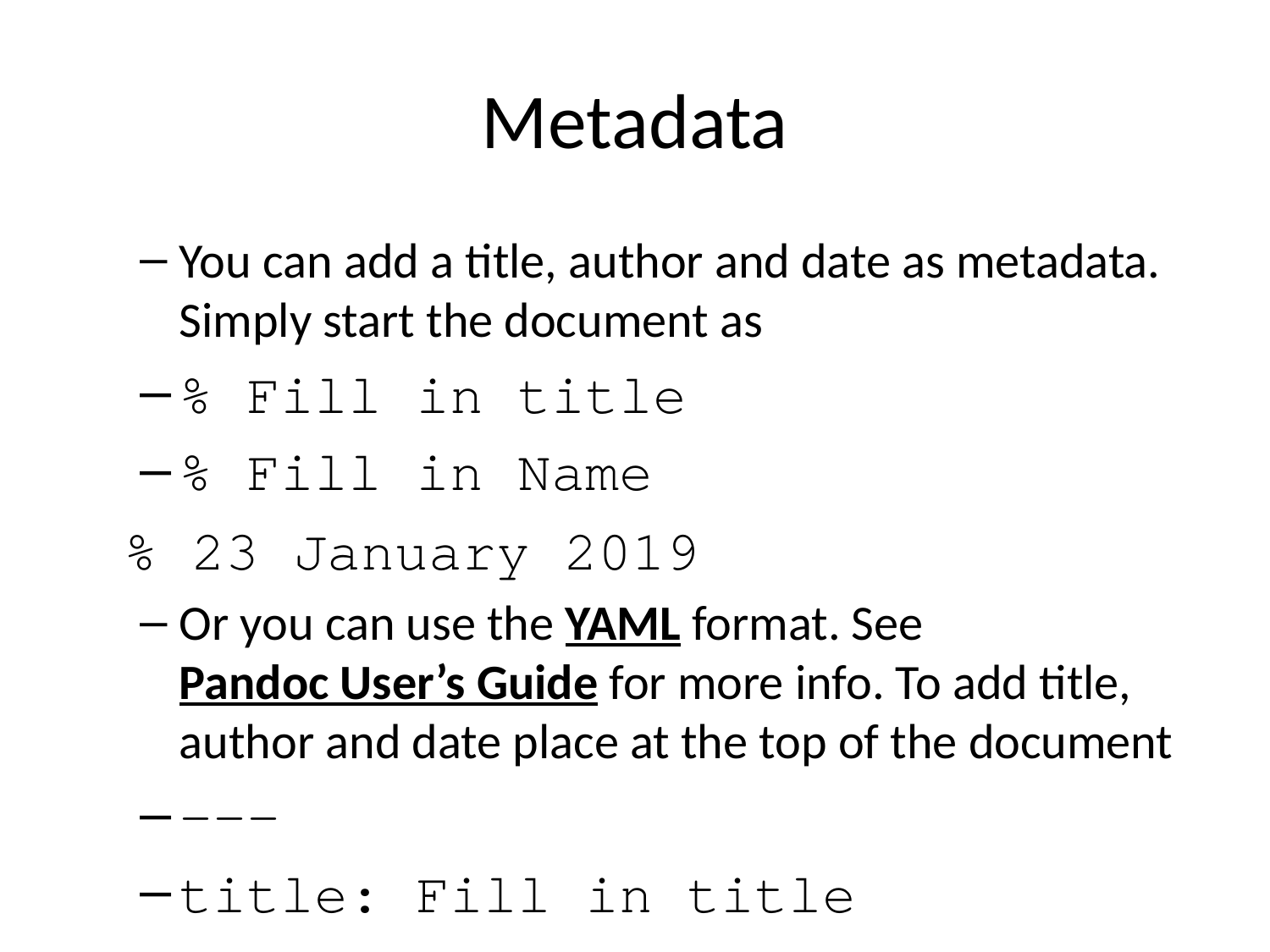

# Metadata
You can add a title, author and date as metadata. Simply start the document as
% Fill in title
% Fill in Name
% 23 January 2019
Or you can use the YAML format. See Pandoc User’s Guide for more info. To add title, author and date place at the top of the document
---
title: Fill in title
author: Fill in name
date: 23 January 2019
---